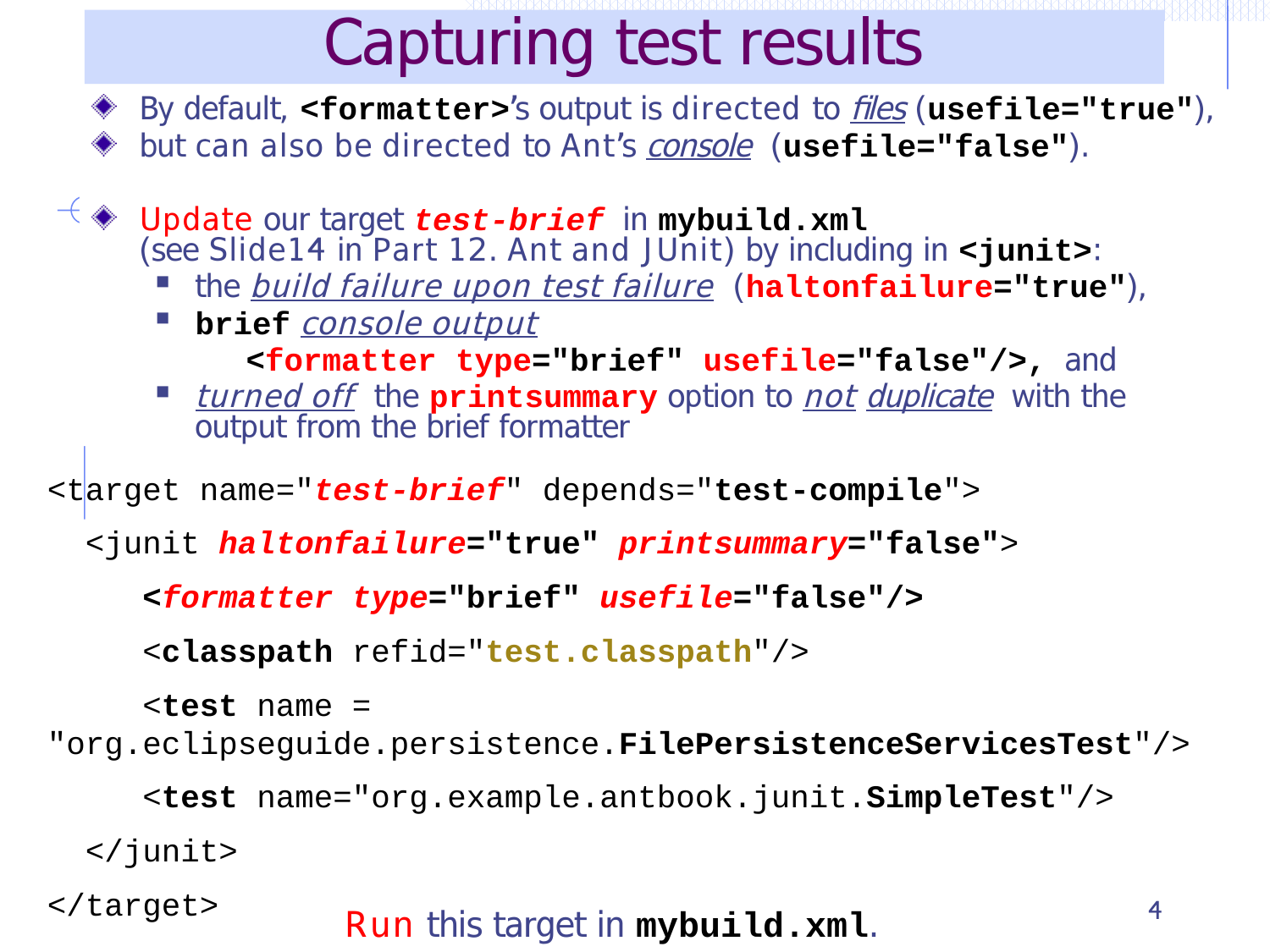

# Capturing test results
By default, <formatter>’s output is directed to files (usefile="true"),
but can also be directed to Ant’s console  (usefile="false").

Update our target test-brief in mybuild.xml                              (see Slide14 in Part 12. Ant and JUnit) by including in <junit>:
the build failure upon test failure  (haltonfailure="true"),
brief console output
<formatter type="brief" usefile="false"/>, and
turned off  the printsummary option to not duplicate  with the output from the brief formatter

<target name="test-brief" depends="test-compile">
  <junit haltonfailure="true" printsummary="false">
     <formatter type="brief" usefile="false"/>
     <classpath refid="test.classpath"/>
     <test name =           "org.eclipseguide.persistence.FilePersistenceServicesTest"/>
     <test name="org.example.antbook.junit.SimpleTest"/>
  </junit>
</target>
4
Run this target in mybuild.xml.